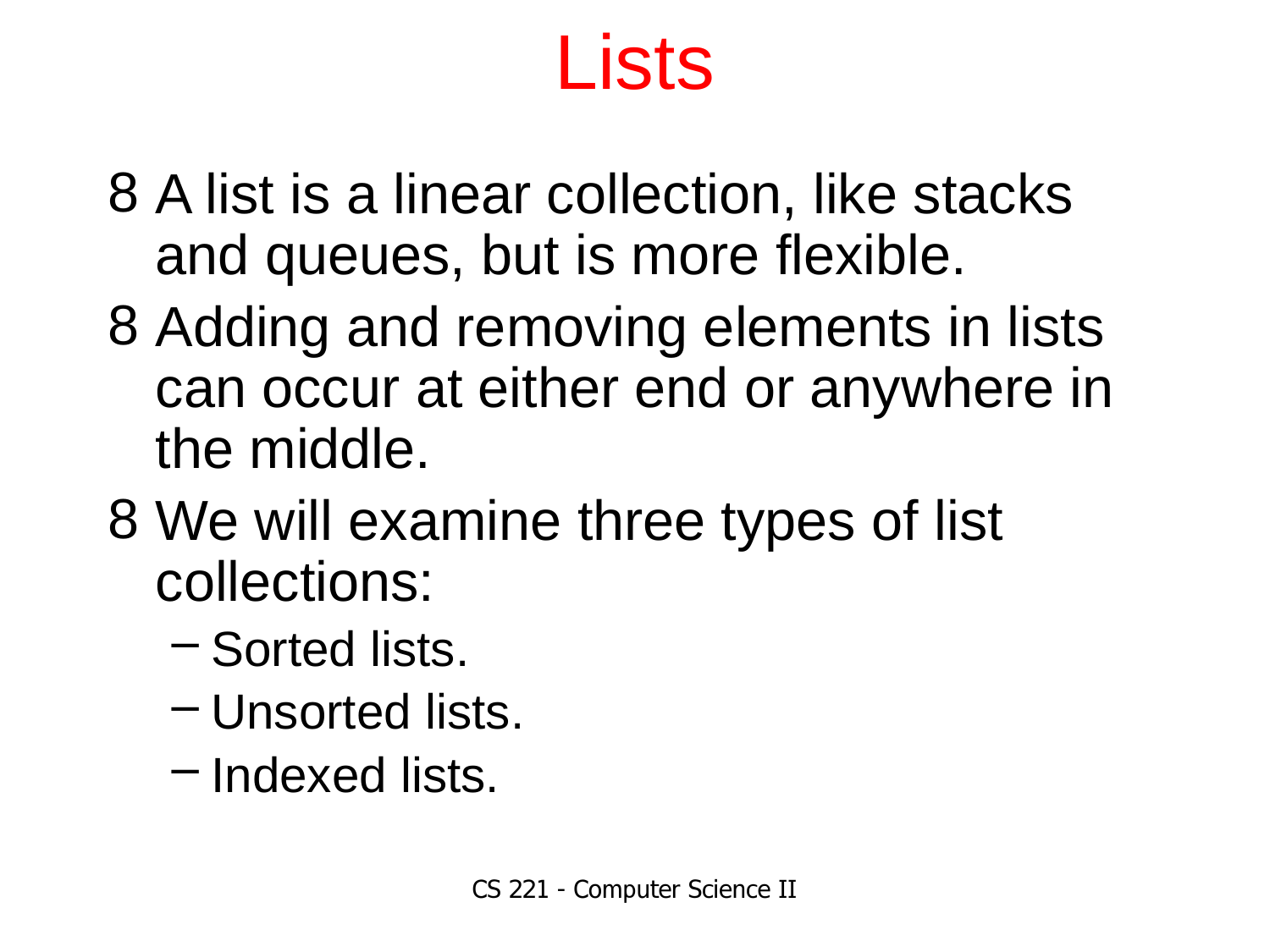

# Lists
A list is a linear collection, like stacks and queues, but is more flexible.
Adding and removing elements in lists can occur at either end or anywhere in the middle.
We will examine three types of list collections:
Sorted lists.
Unsorted lists.
Indexed lists.
CS 221 - Computer Science II